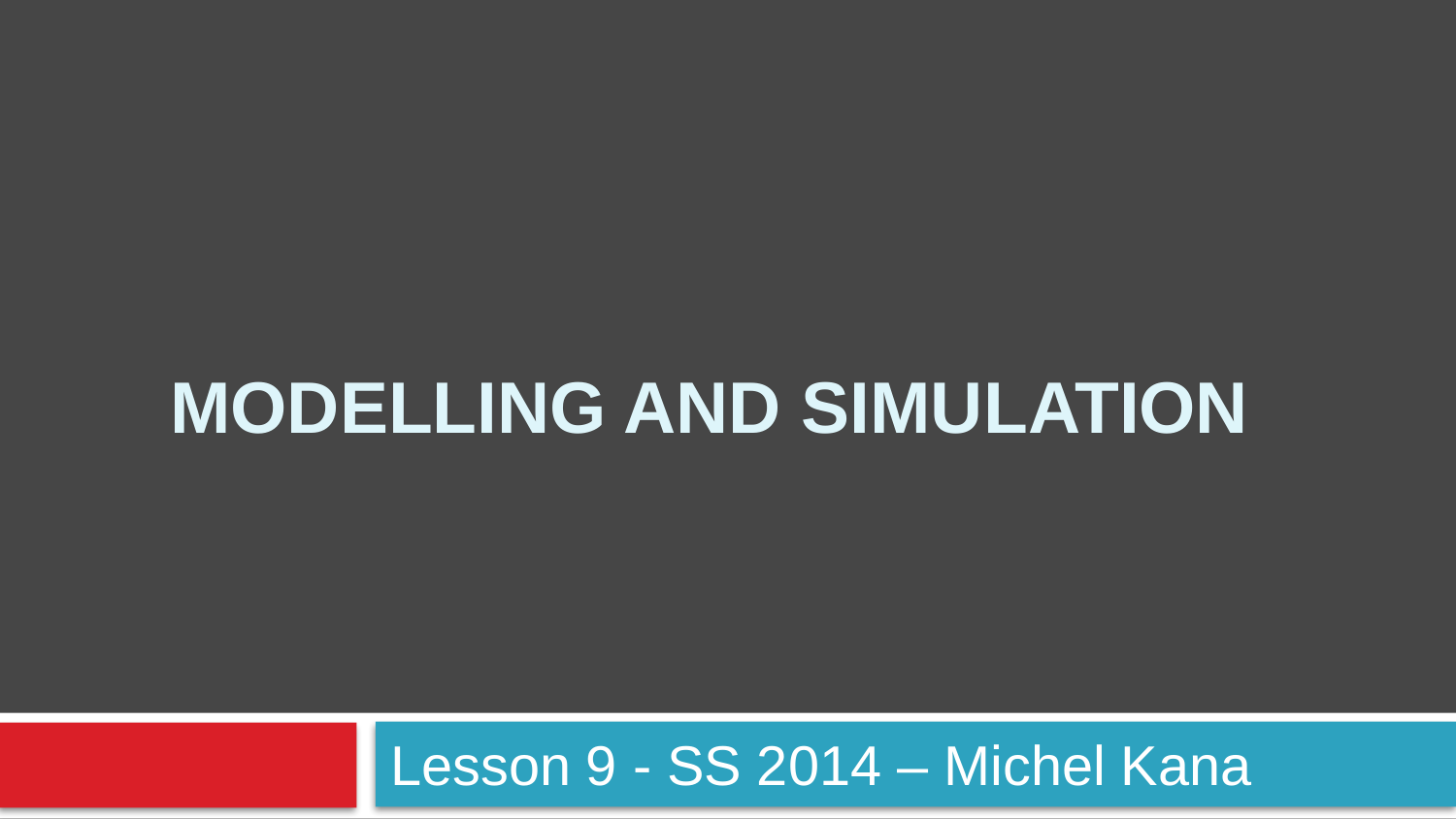

# Modelling and Simulation
Lesson 9 - SS 2014 – Michel Kana